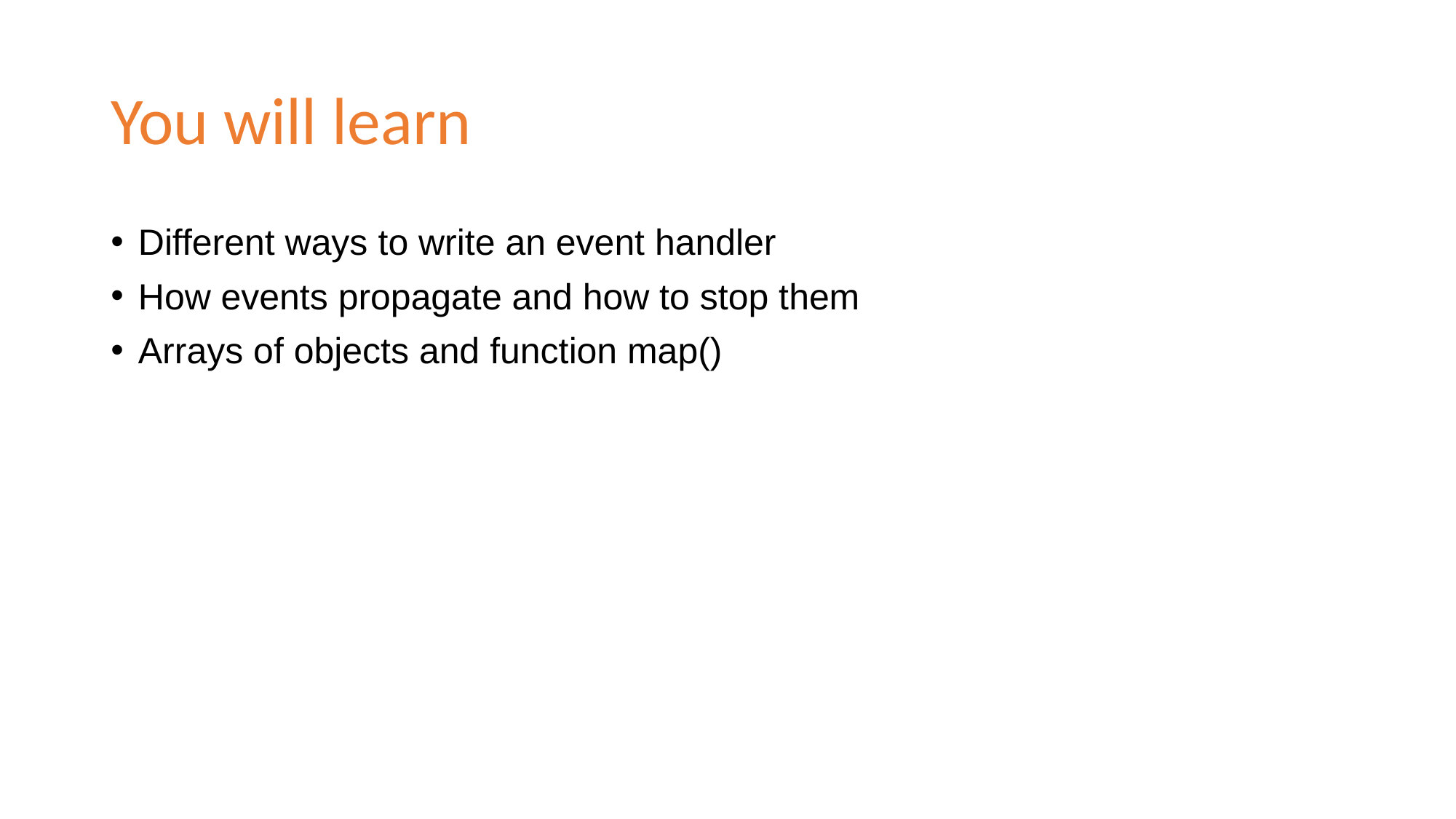

# You will learn
Different ways to write an event handler
How events propagate and how to stop them
Arrays of objects and function map()